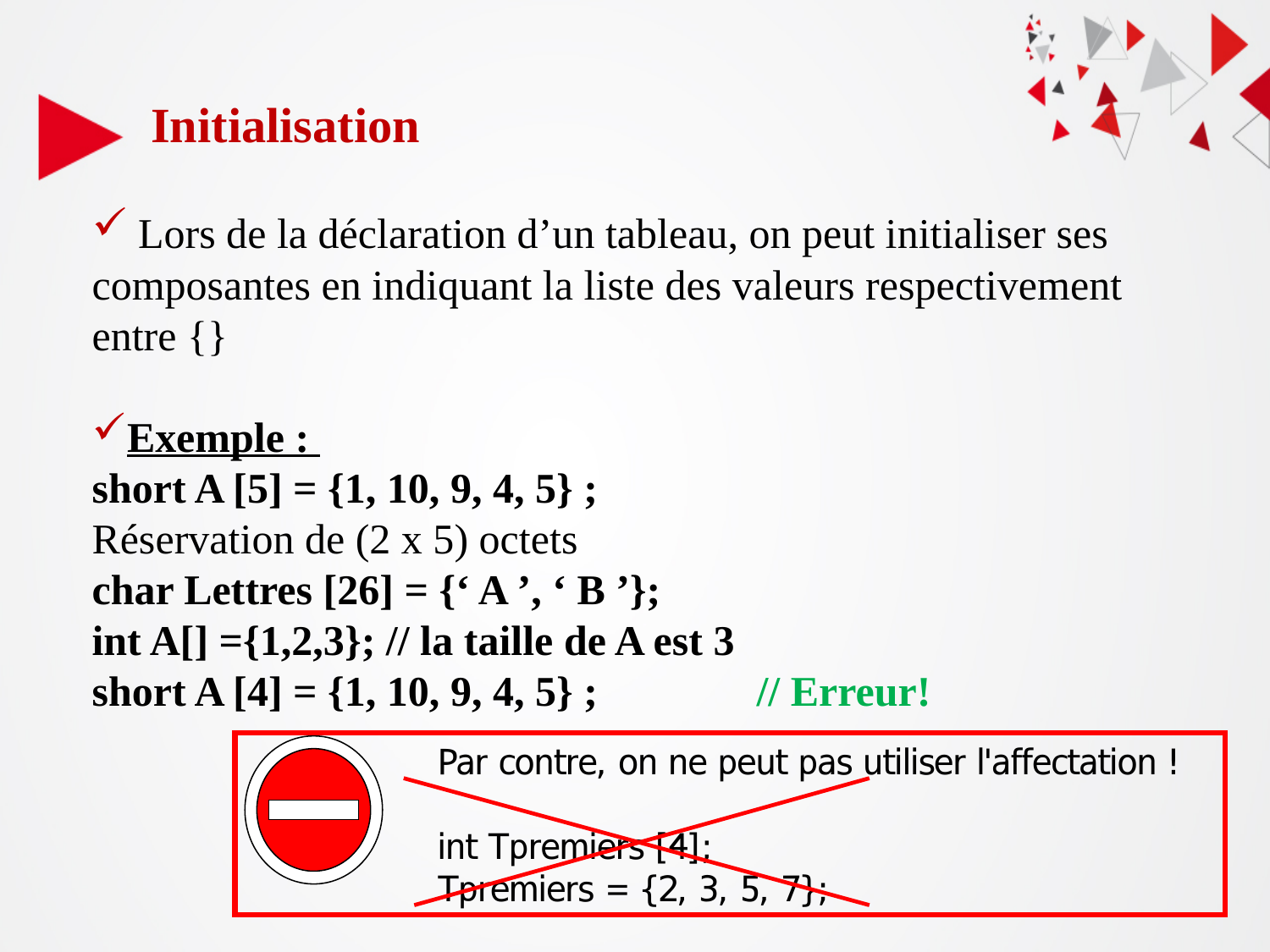

Initialisation

 Lors de la déclaration d’un tableau, on peut initialiser ses composantes en indiquant la liste des valeurs respectivement entre {}

Exemple :
short A [5] = {1, 10, 9, 4, 5} ;
Réservation de (2 x 5) octets
char Lettres [26] = {‘ A ’, ‘ B ’};
int A[] ={1,2,3}; // la taille de A est 3
short A [4] = {1, 10, 9, 4, 5} ;               // Erreur!

Par contre, on ne peut pas utiliser l'affectation !

int Tpremiers [4];
Tpremiers = {2, 3, 5, 7};

16